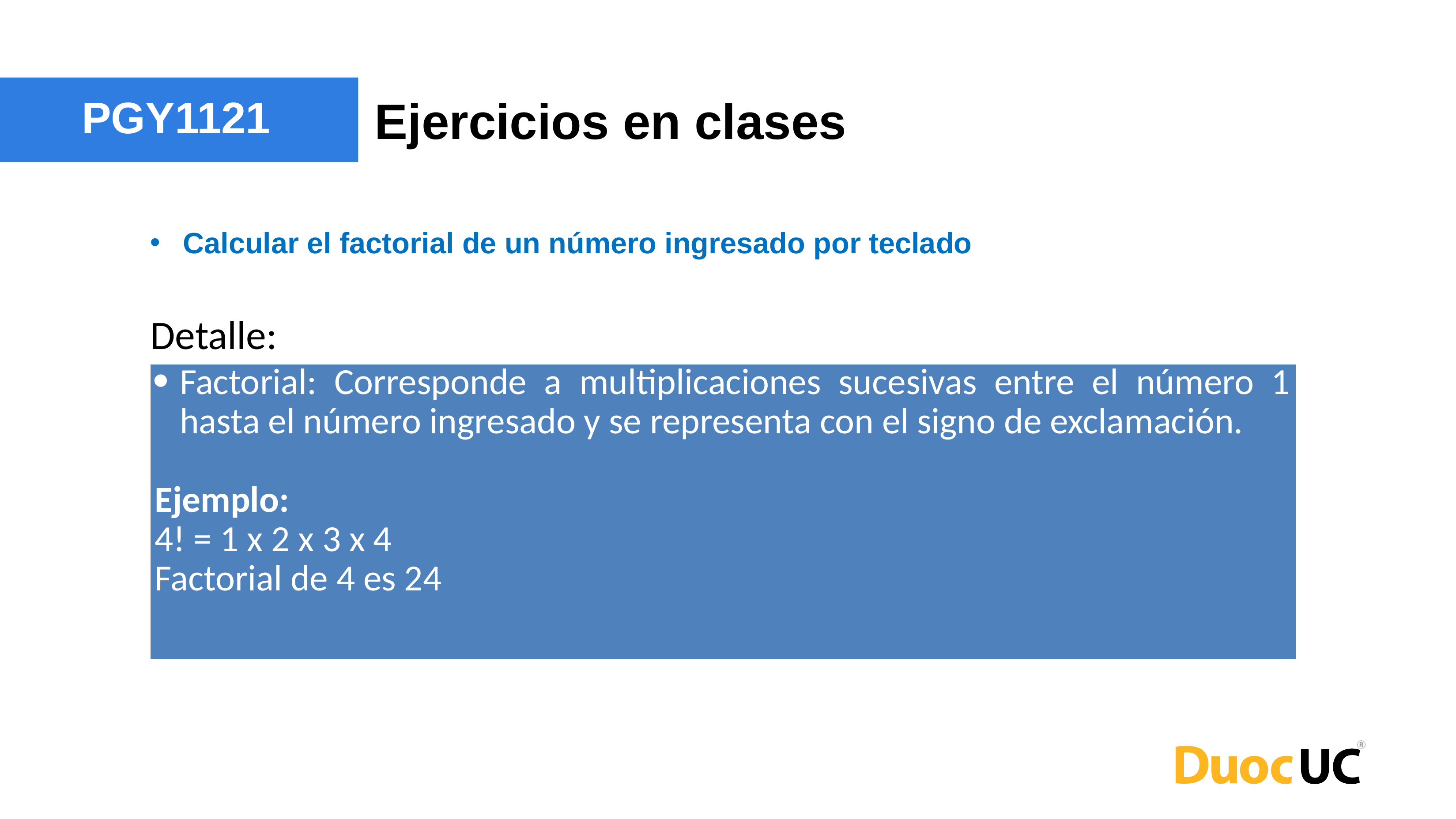

PGY1121
Ejercicios en clases
Calcular el factorial de un número ingresado por teclado
Detalle:
| Factorial: Corresponde a multiplicaciones sucesivas entre el número 1 hasta el número ingresado y se representa con el signo de exclamación.   Ejemplo: 4! = 1 x 2 x 3 x 4 Factorial de 4 es 24 |
| --- |